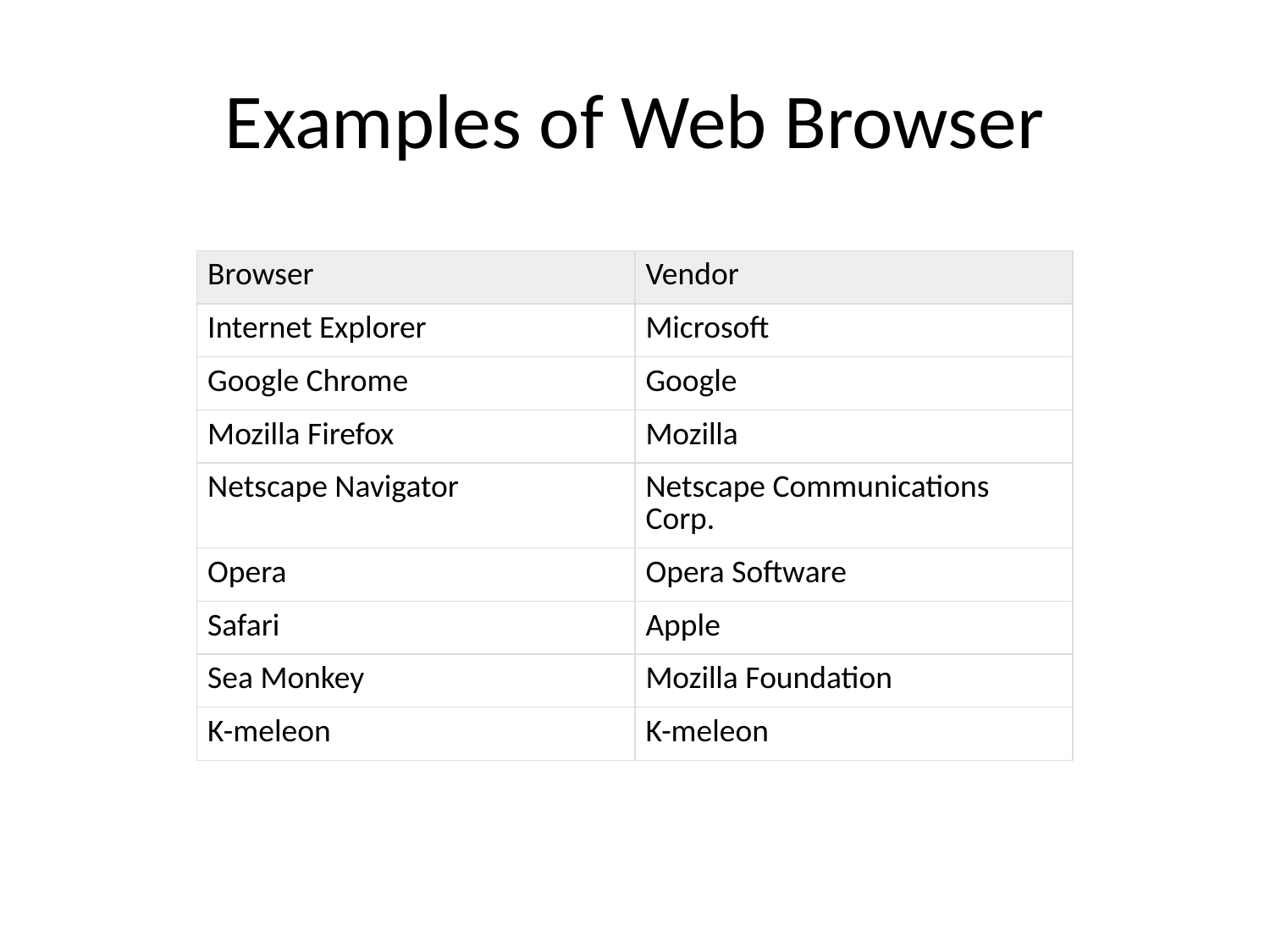

# Examples of Web Browser
| Browser | Vendor |
| --- | --- |
| Internet Explorer | Microsoft |
| Google Chrome | Google |
| Mozilla Firefox | Mozilla |
| Netscape Navigator | Netscape Communications Corp. |
| Opera | Opera Software |
| Safari | Apple |
| Sea Monkey | Mozilla Foundation |
| K-meleon | K-meleon |